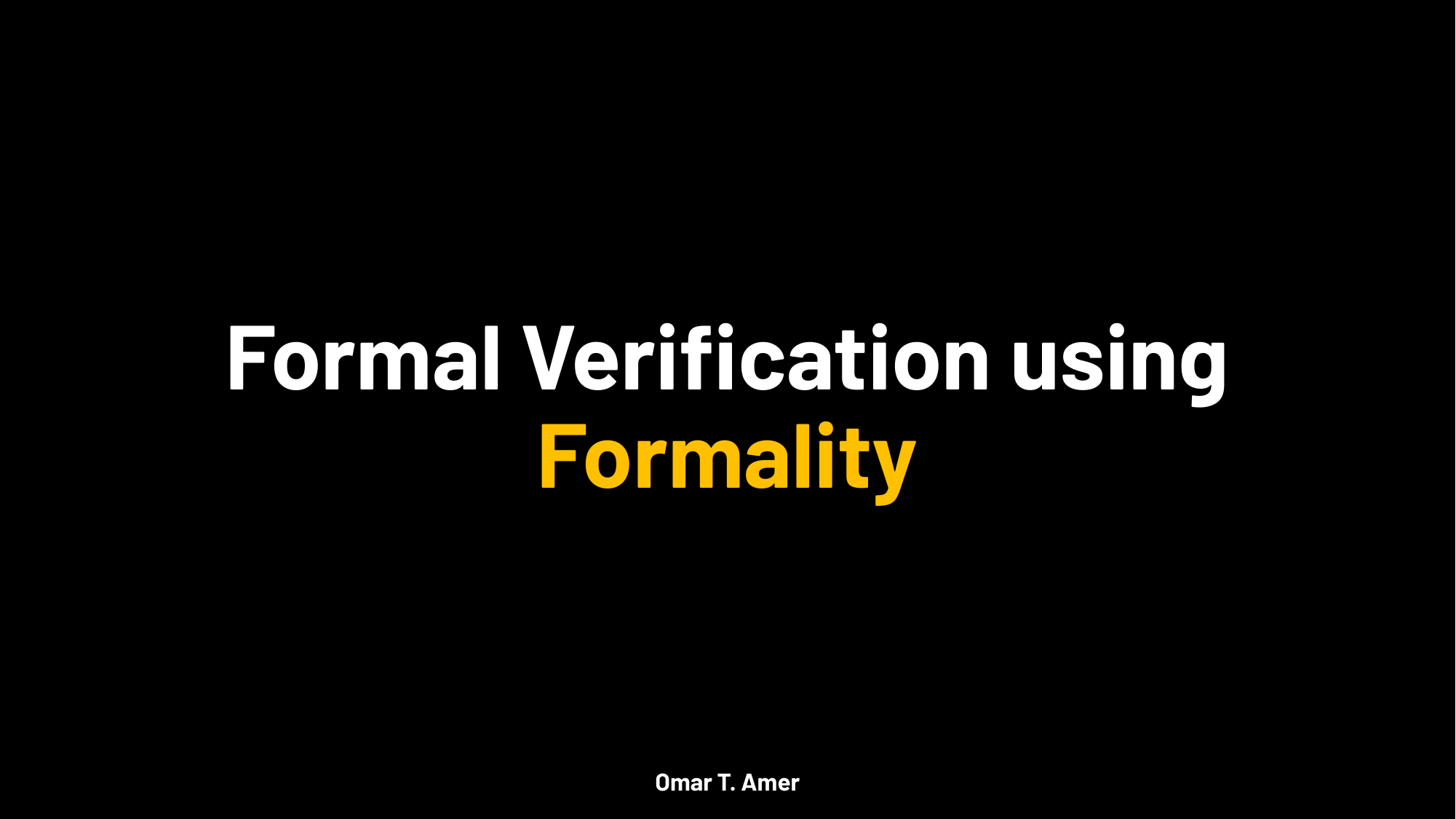

# Formal Verification using Formality
Omar T. Amer